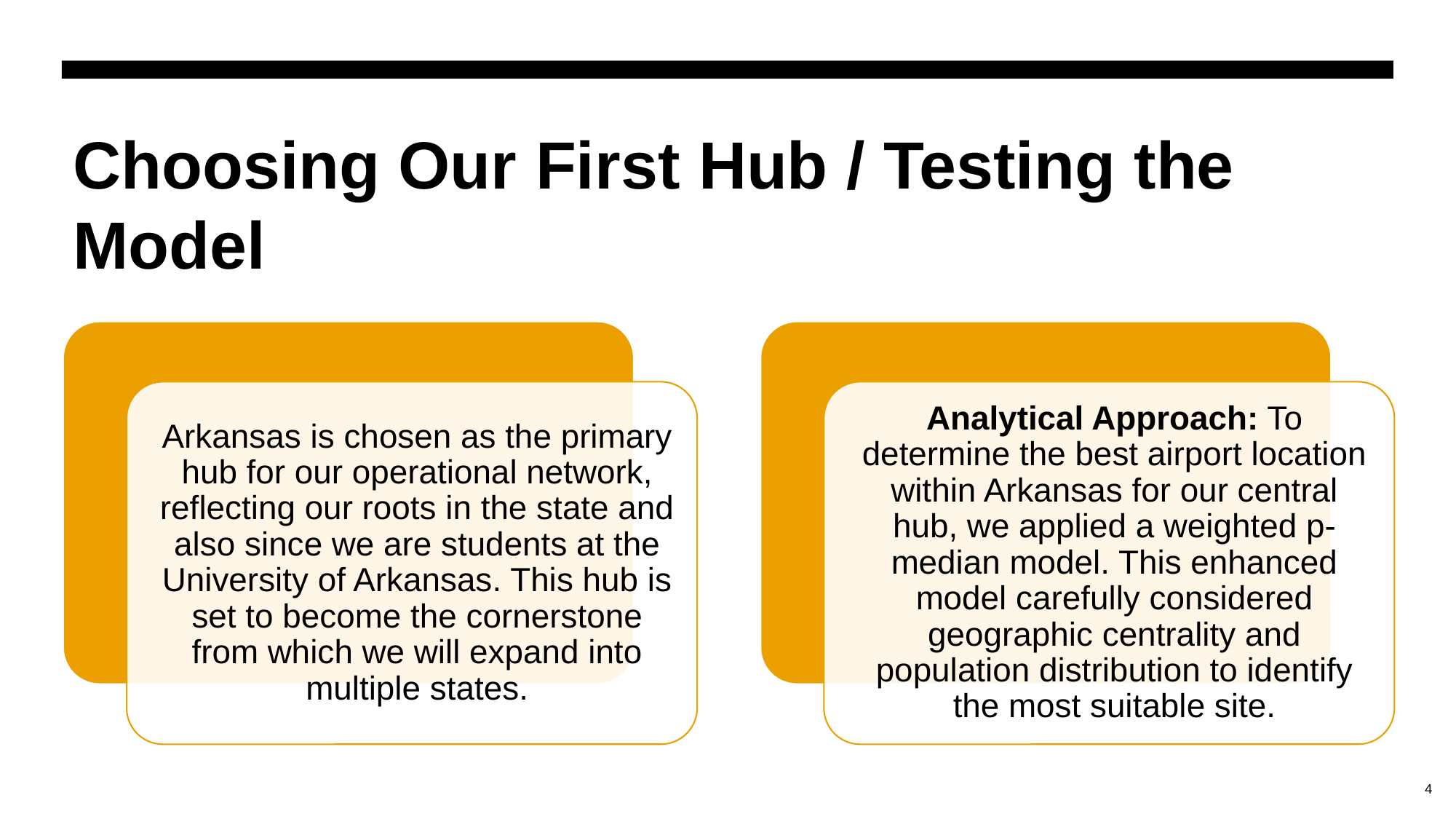

# Choosing Our First Hub / Testing the Model
Arkansas is chosen as the primary hub for our operational network, reflecting our roots in the state and also since we are students at the University of Arkansas. This hub is set to become the cornerstone from which we will expand into multiple states.
Analytical Approach: To determine the best airport location within Arkansas for our central hub, we applied a weighted p-median model. This enhanced model carefully considered geographic centrality and population distribution to identify the most suitable site.
4